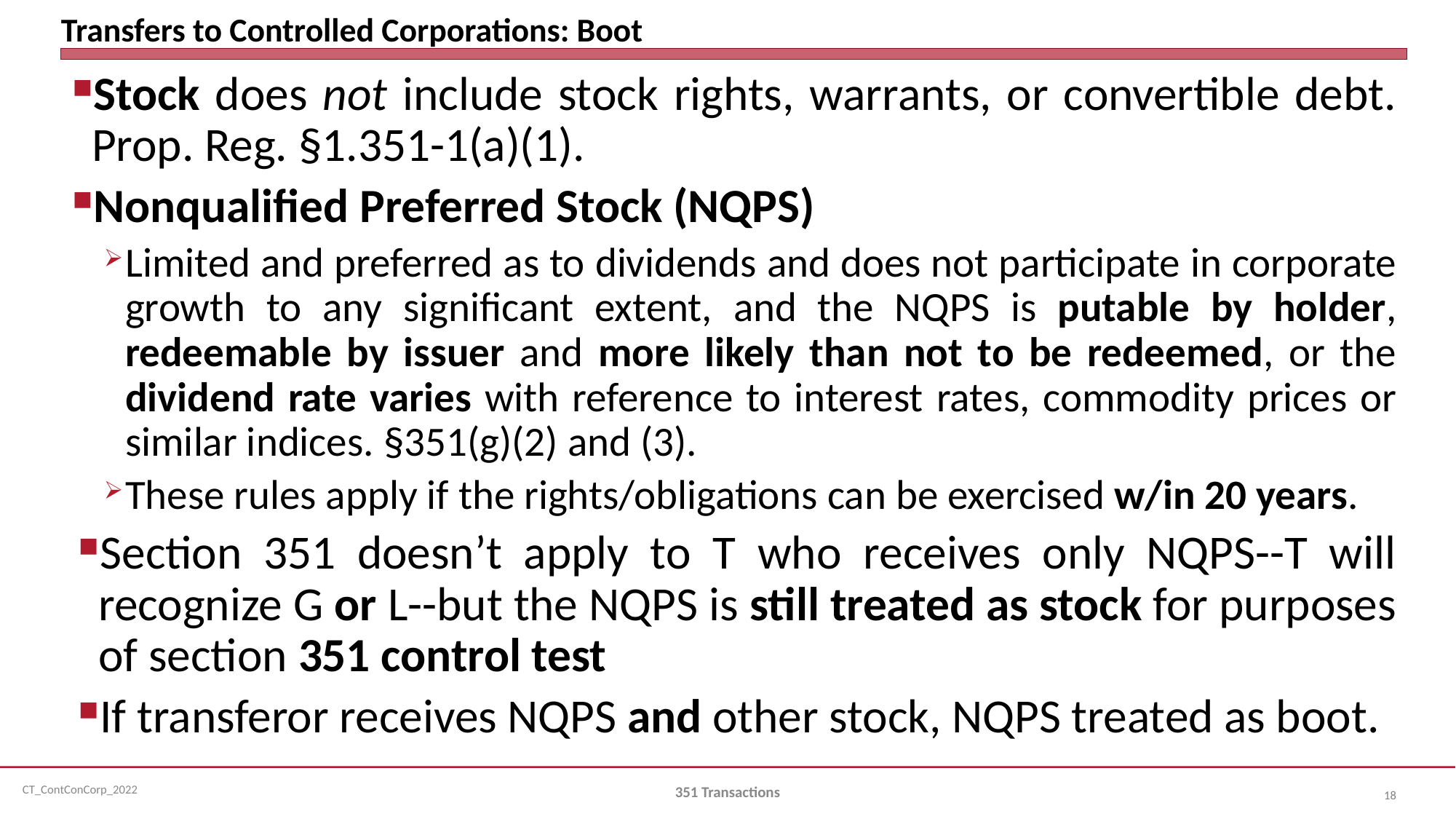

# Transfers to Controlled Corporations: Boot
Stock does not include stock rights, warrants, or convertible debt. Prop. Reg. §1.351-1(a)(1).
Nonqualified Preferred Stock (NQPS)
Limited and preferred as to dividends and does not participate in corporate growth to any significant extent, and the NQPS is putable by holder, redeemable by issuer and more likely than not to be redeemed, or the dividend rate varies with reference to interest rates, commodity prices or similar indices. §351(g)(2) and (3).
These rules apply if the rights/obligations can be exercised w/in 20 years.
Section 351 doesn’t apply to T who receives only NQPS--T will recognize G or L--but the NQPS is still treated as stock for purposes of section 351 control test
If transferor receives NQPS and other stock, NQPS treated as boot.

351 Transactions
18